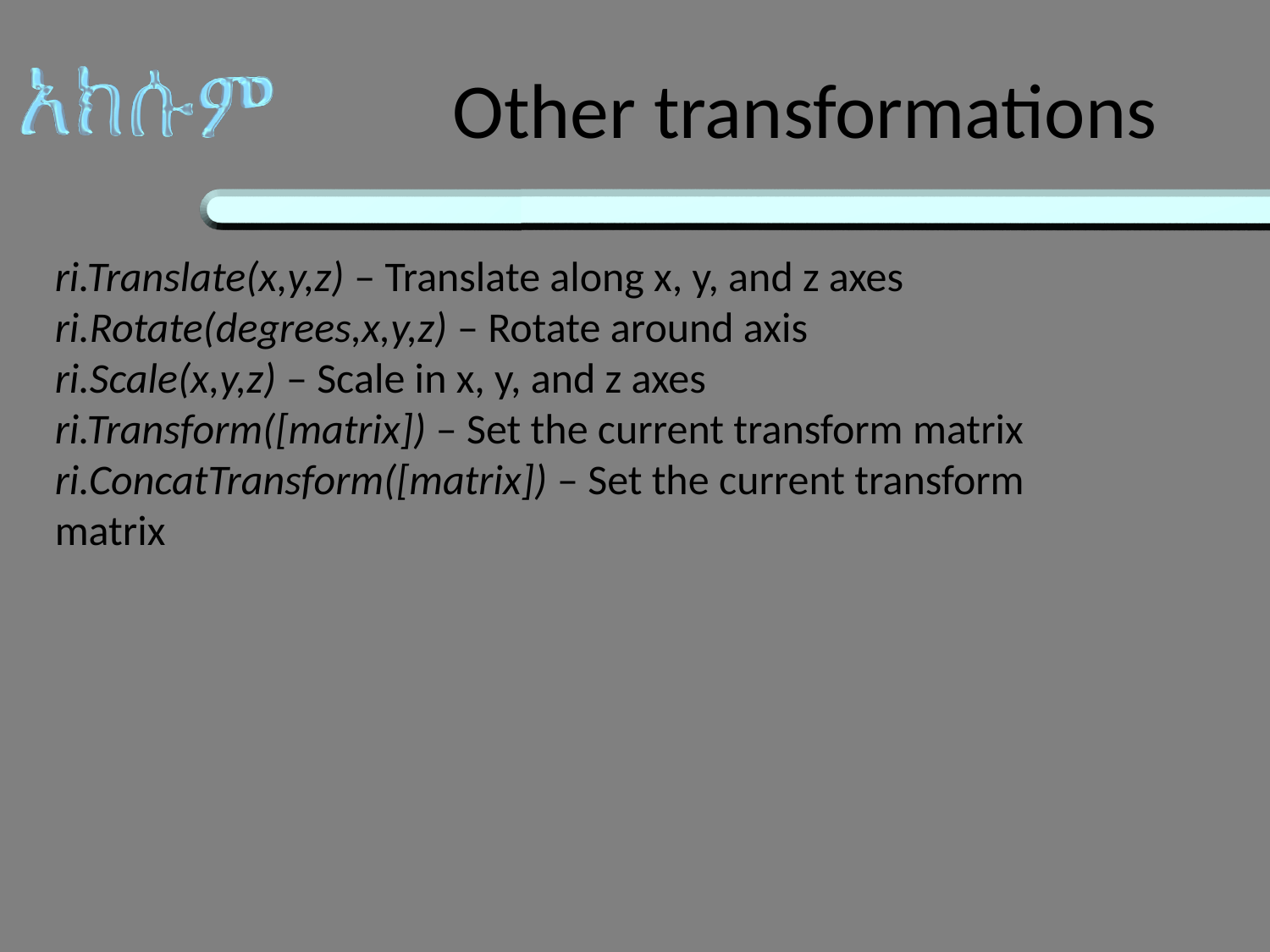

# Other transformations
ri.Translate(x,y,z) – Translate along x, y, and z axes
ri.Rotate(degrees,x,y,z) – Rotate around axis
ri.Scale(x,y,z) – Scale in x, y, and z axes
ri.Transform([matrix]) – Set the current transform matrix
ri.ConcatTransform([matrix]) – Set the current transform matrix